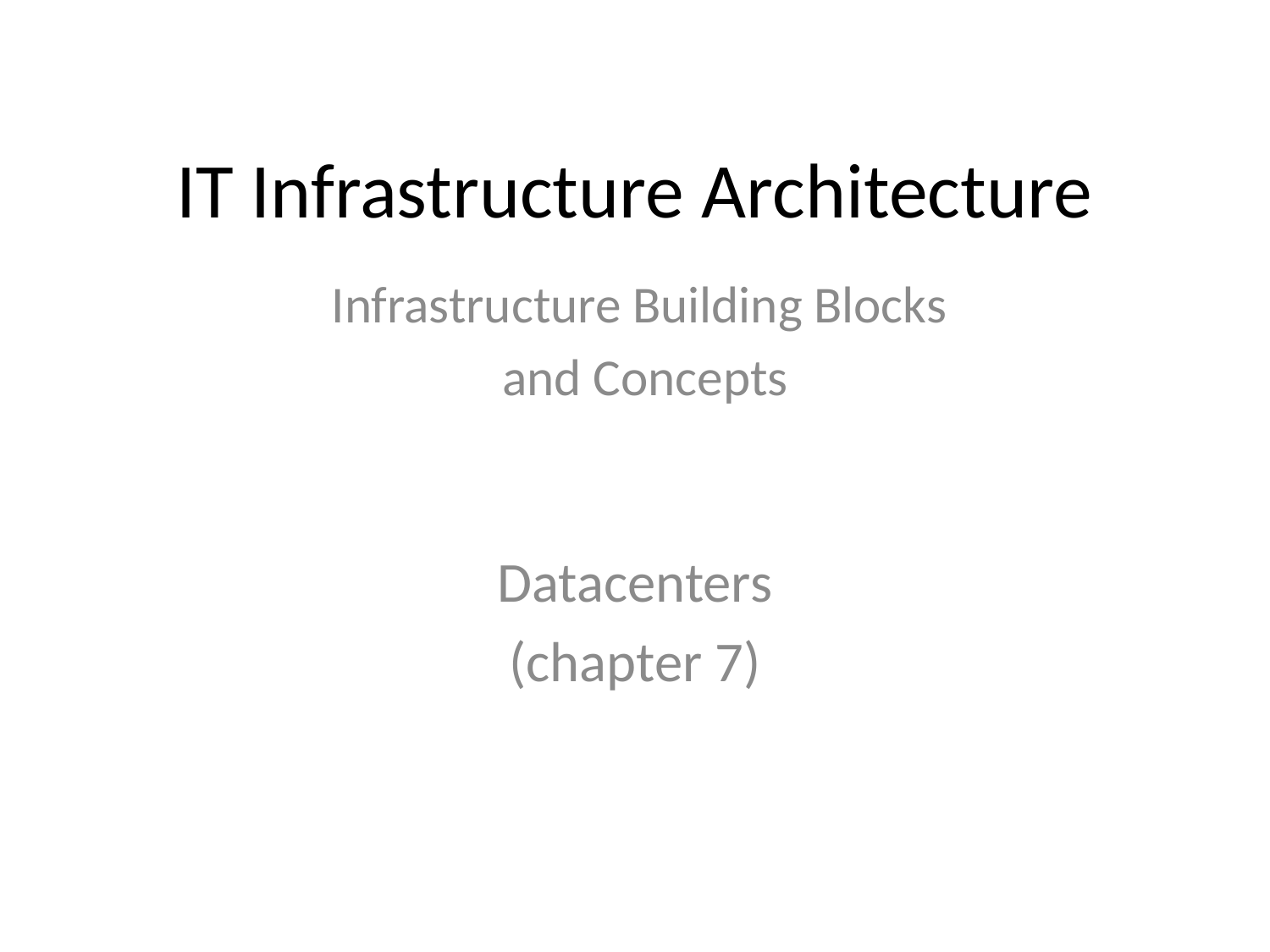

# IT Infrastructure Architecture
Infrastructure Building Blocks
and Concepts
Datacenters
(chapter 7)